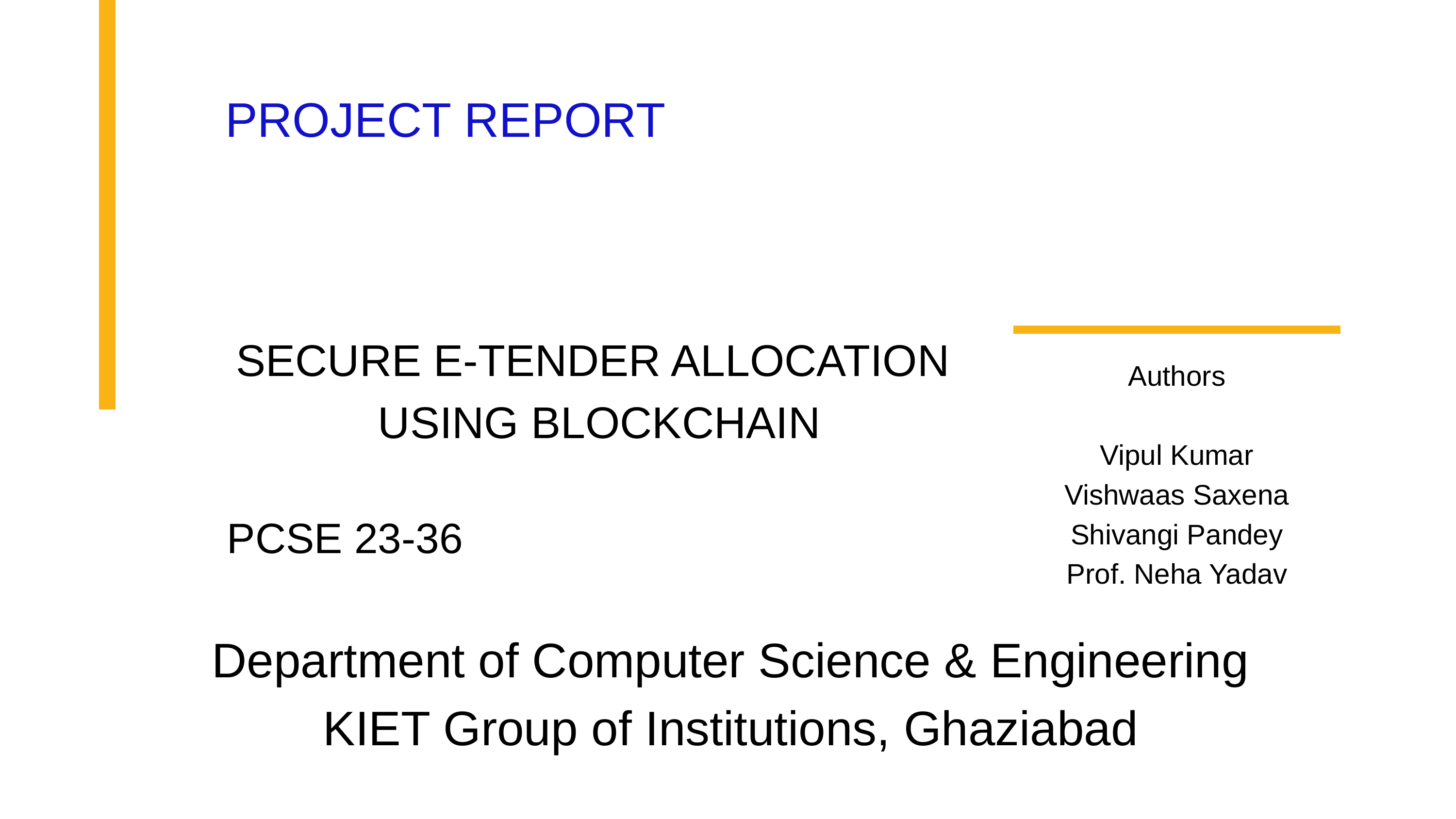

PROJECT REPORT
SECURE E-TENDER ALLOCATION
USING BLOCKCHAIN

Authors

Vipul Kumar
Vishwaas Saxena
Shivangi Pandey
Prof. Neha Yadav

PCSE 23-36
Department of Computer Science & Engineering
KIET Group of Institutions, Ghaziabad